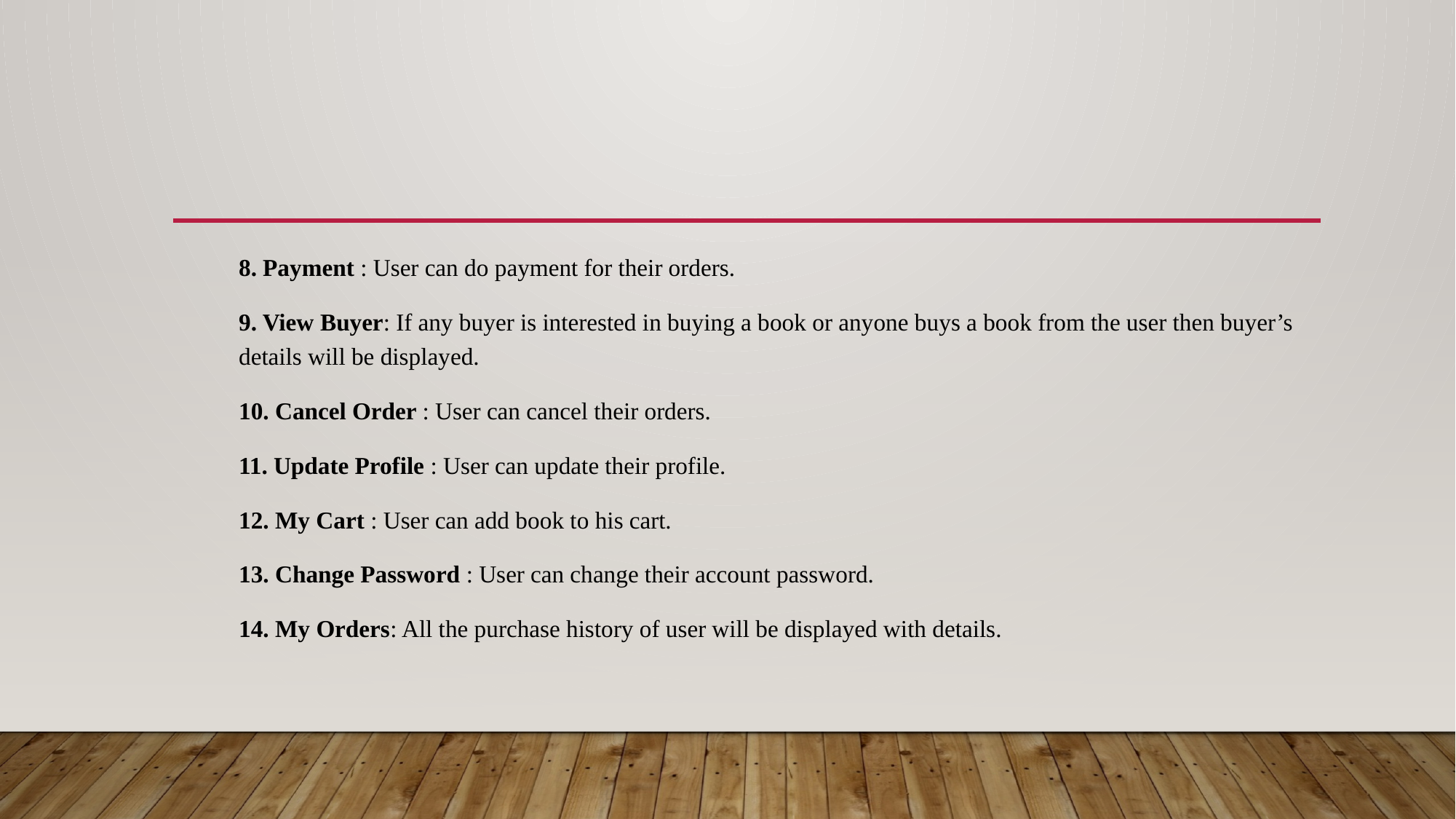

8. Payment : User can do payment for their orders.
9. View Buyer: If any buyer is interested in buying a book or anyone buys a book from the user then buyer’s details will be displayed.
10. Cancel Order : User can cancel their orders.
11. Update Profile : User can update their profile.
12. My Cart : User can add book to his cart.
13. Change Password : User can change their account password.
14. My Orders: All the purchase history of user will be displayed with details.